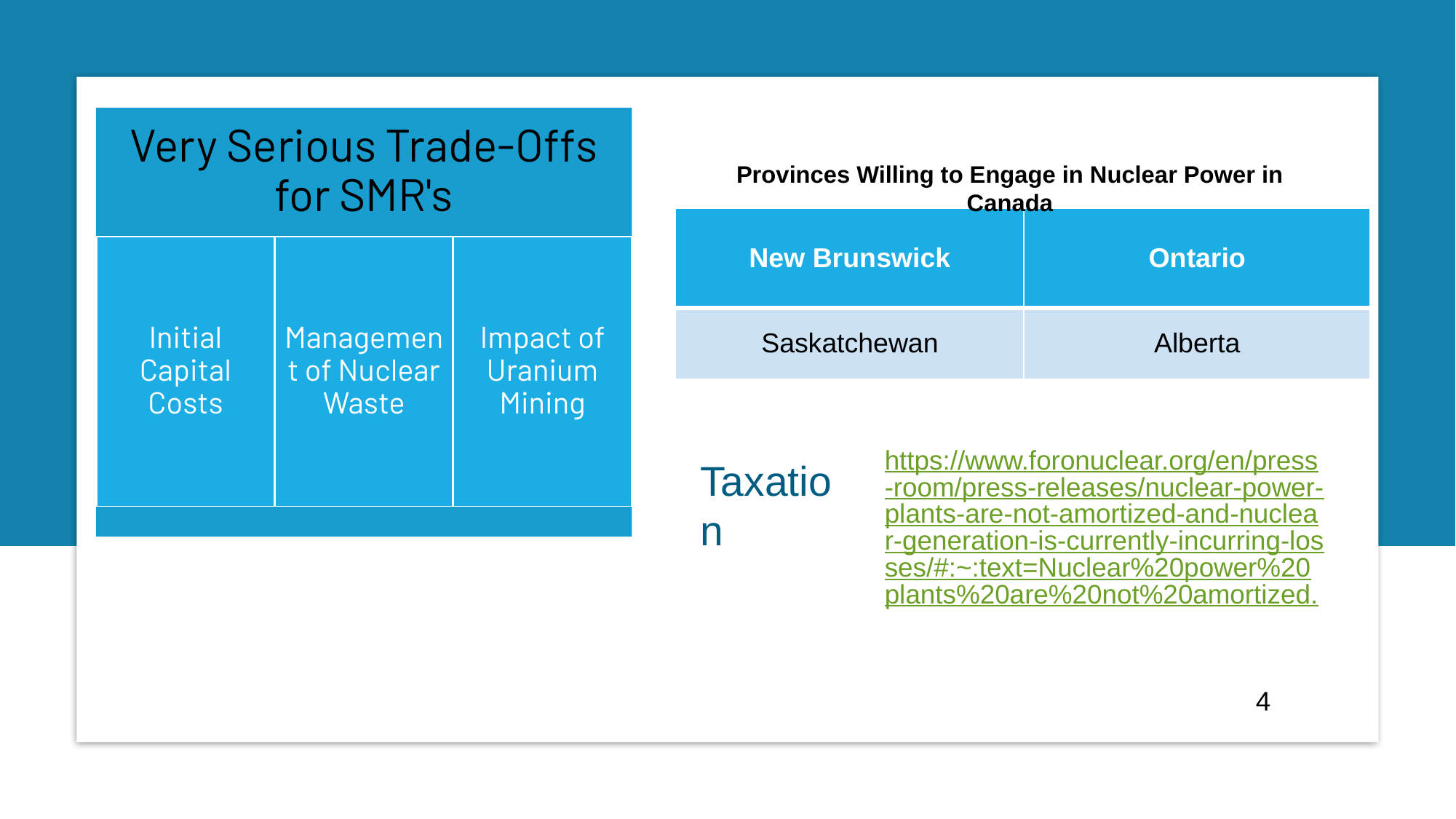

Very Serious Trade-Offs for SMR's
Initial Capital Costs
Management of Nuclear Waste
Impact of Uranium Mining
Provinces Willing to Engage in Nuclear Power in Canada
| New Brunswick | Ontario |
| --- | --- |
| Saskatchewan | Alberta |
https://www.foronuclear.org/en/press-room/press-releases/nuclear-power-plants-are-not-amortized-and-nuclear-generation-is-currently-incurring-losses/#:~:text=Nuclear%20power%20plants%20are%20not%20amortized.

Taxation
4